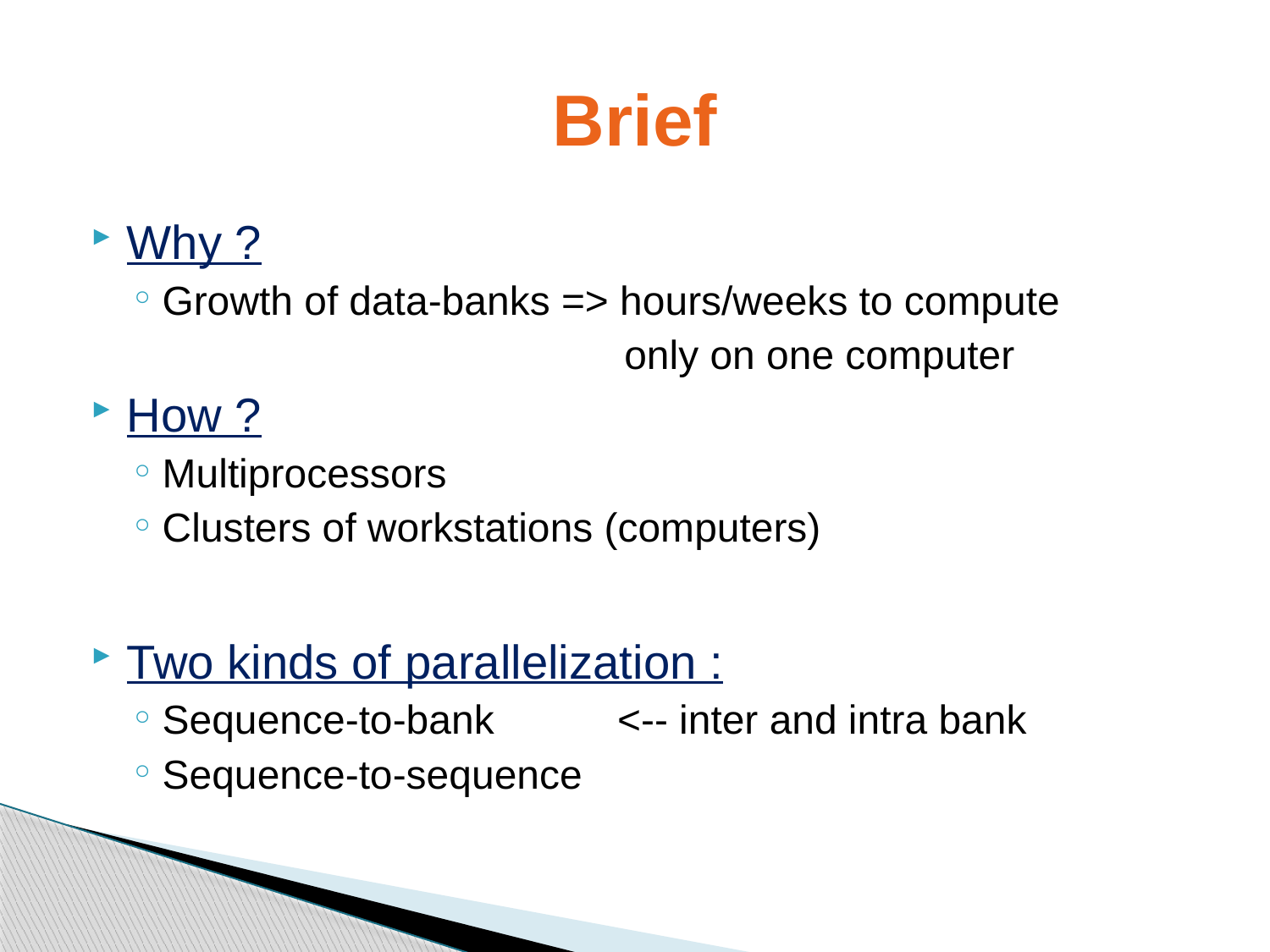

# Brief
Why ?
Growth of data-banks => hours/weeks to compute
                                            only on one computer
How ?
Multiprocessors
Clusters of workstations (computers)

Two kinds of parallelization :
Sequence-to-bank           <-- inter and intra bank
Sequence-to-sequence